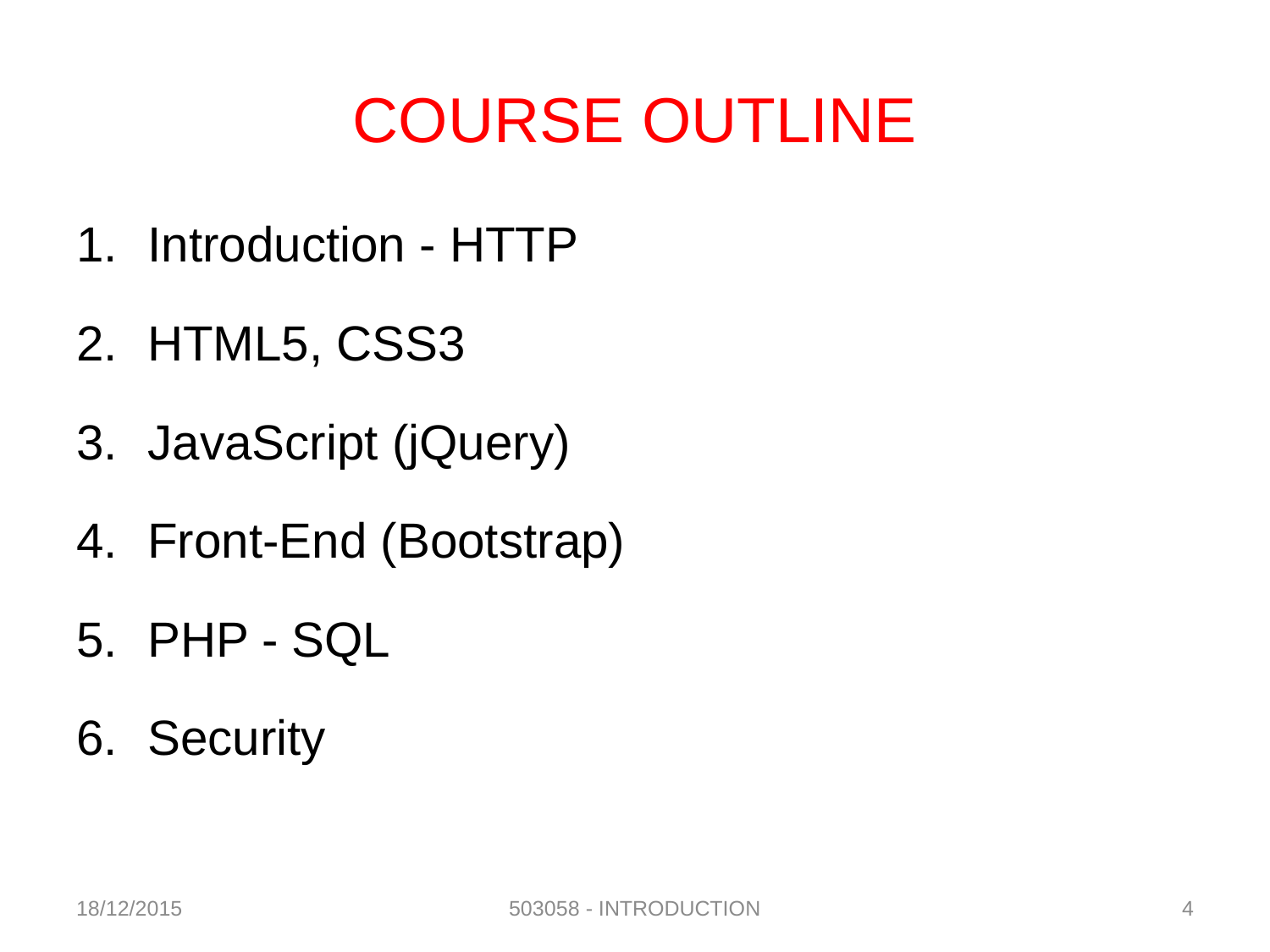

# COURSE OUTLINE
Introduction - HTTP
HTML5, CSS3
JavaScript (jQuery)
Front-End (Bootstrap)
PHP - SQL
Security
18/12/2015
503058 - INTRODUCTION
 4